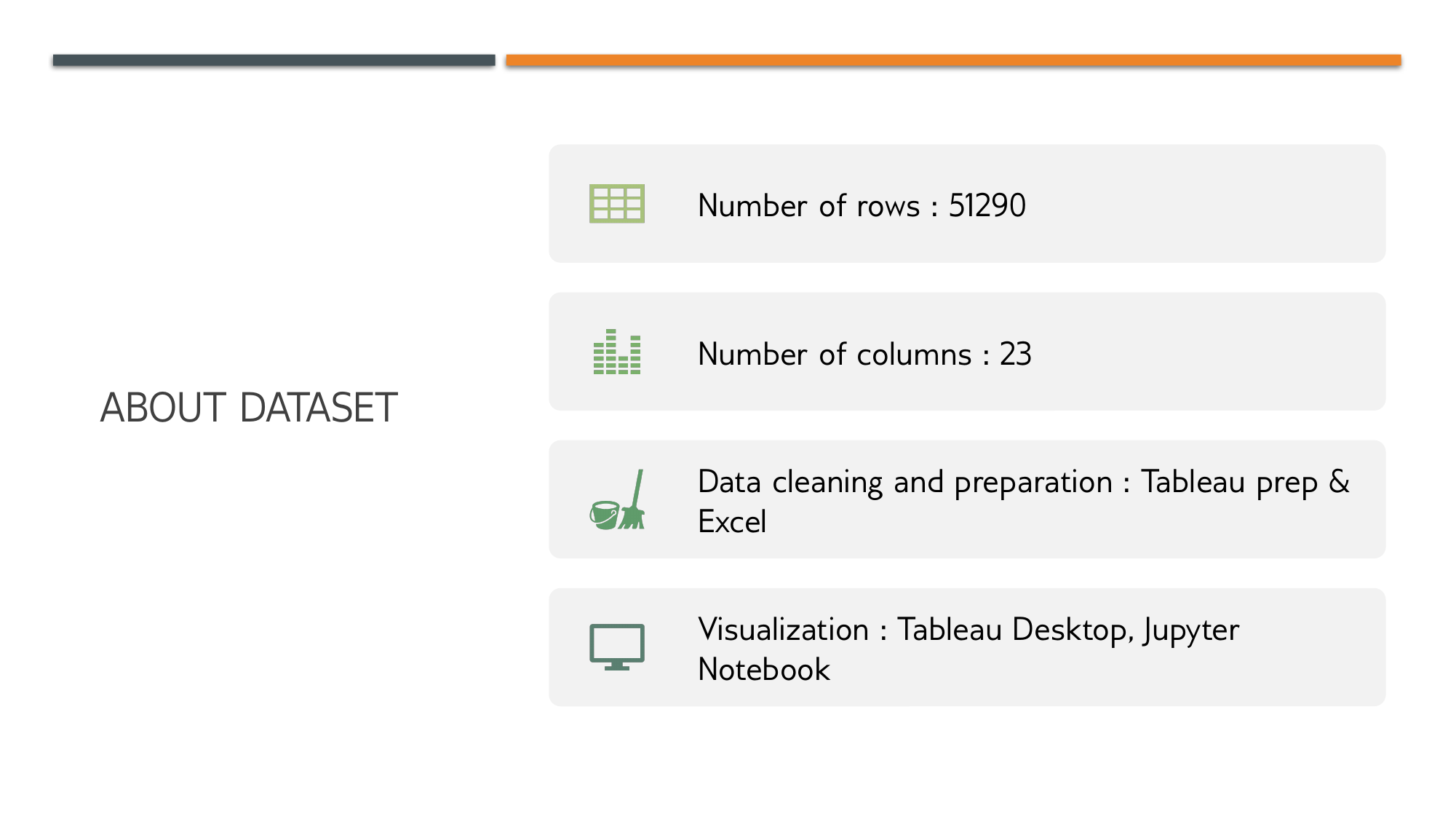

# ABOUT DATASET
Number of rows : 51290
Number of columns : 23
Data cleaning and preparation : Tableau prep & Excel
Visualization : Tableau Desktop, Jupyter Notebook